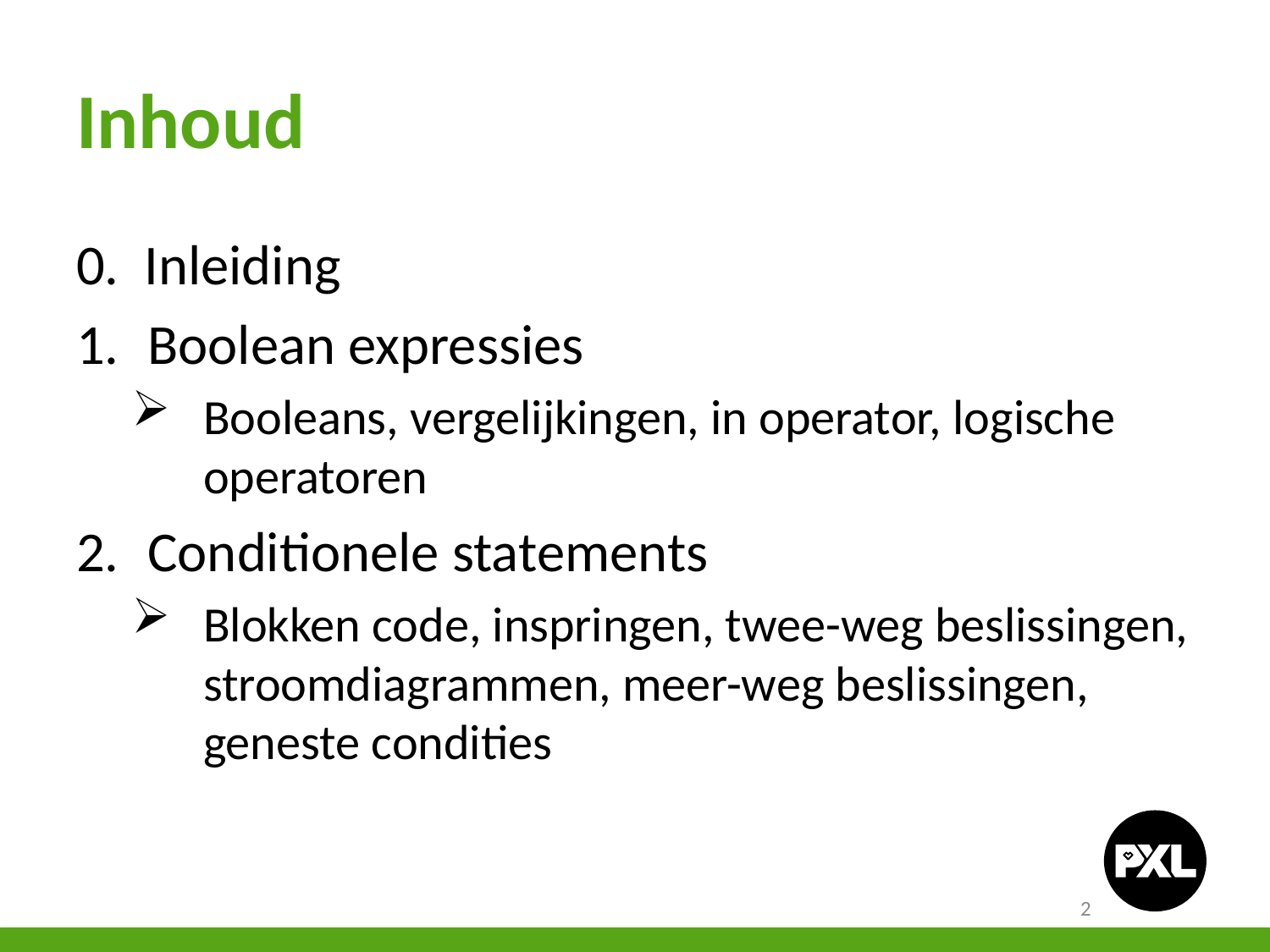

# Inhoud
0.  Inleiding
Boolean expressies
Booleans, vergelijkingen, in operator, logische operatoren
Conditionele statements
Blokken code, inspringen, twee-weg beslissingen, stroomdiagrammen, meer-weg beslissingen, geneste condities

2